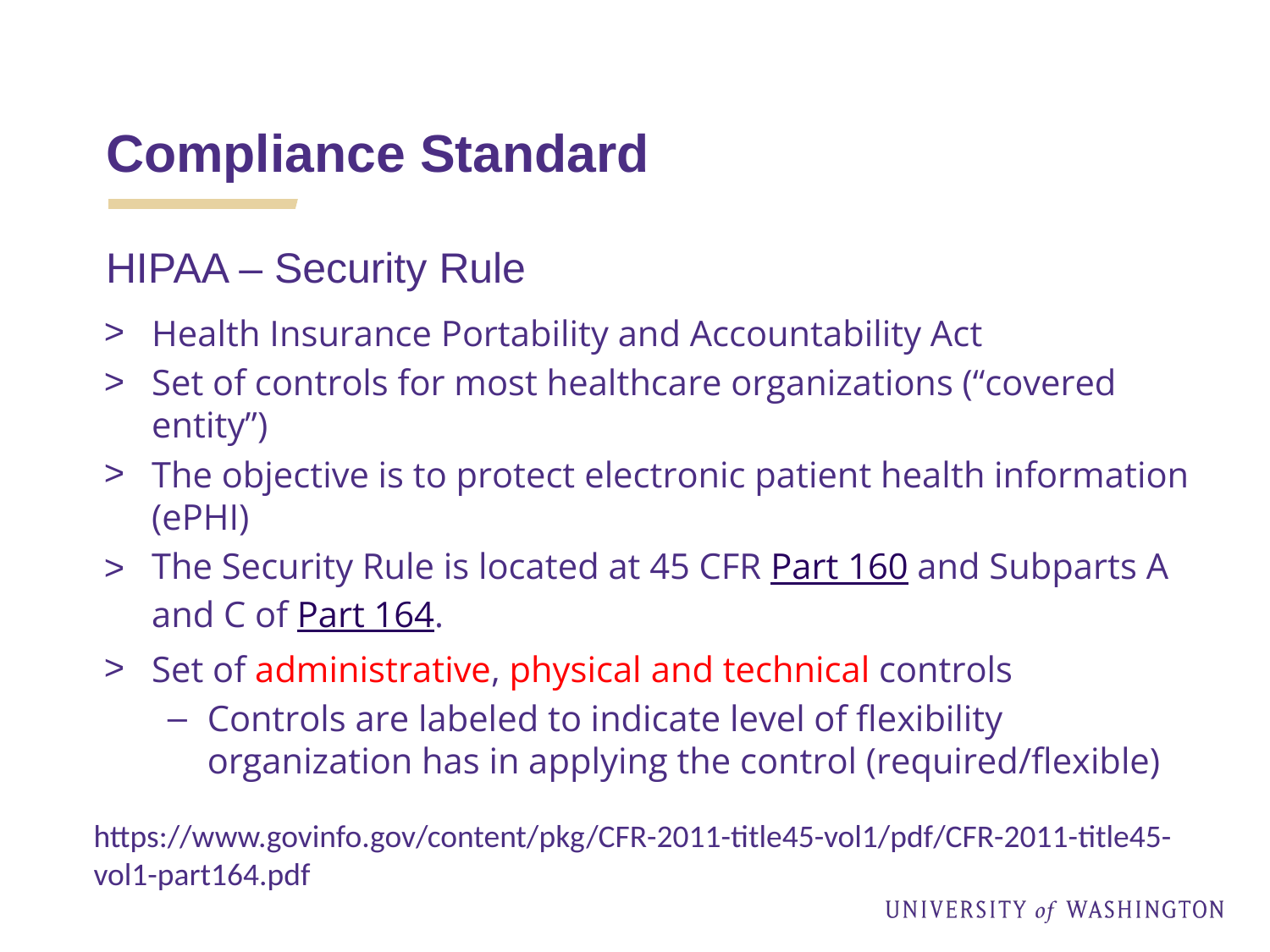

# Compliance Standard
HIPAA – Security Rule
Health Insurance Portability and Accountability Act
Set of controls for most healthcare organizations (“covered entity”)
The objective is to protect electronic patient health information (ePHI)
The Security Rule is located at 45 CFR Part 160 and Subparts A and C of Part 164.
Set of administrative, physical and technical controls
Controls are labeled to indicate level of flexibility organization has in applying the control (required/flexible)

https://www.govinfo.gov/content/pkg/CFR-2011-title45-vol1/pdf/CFR-2011-title45-vol1-part164.pdf